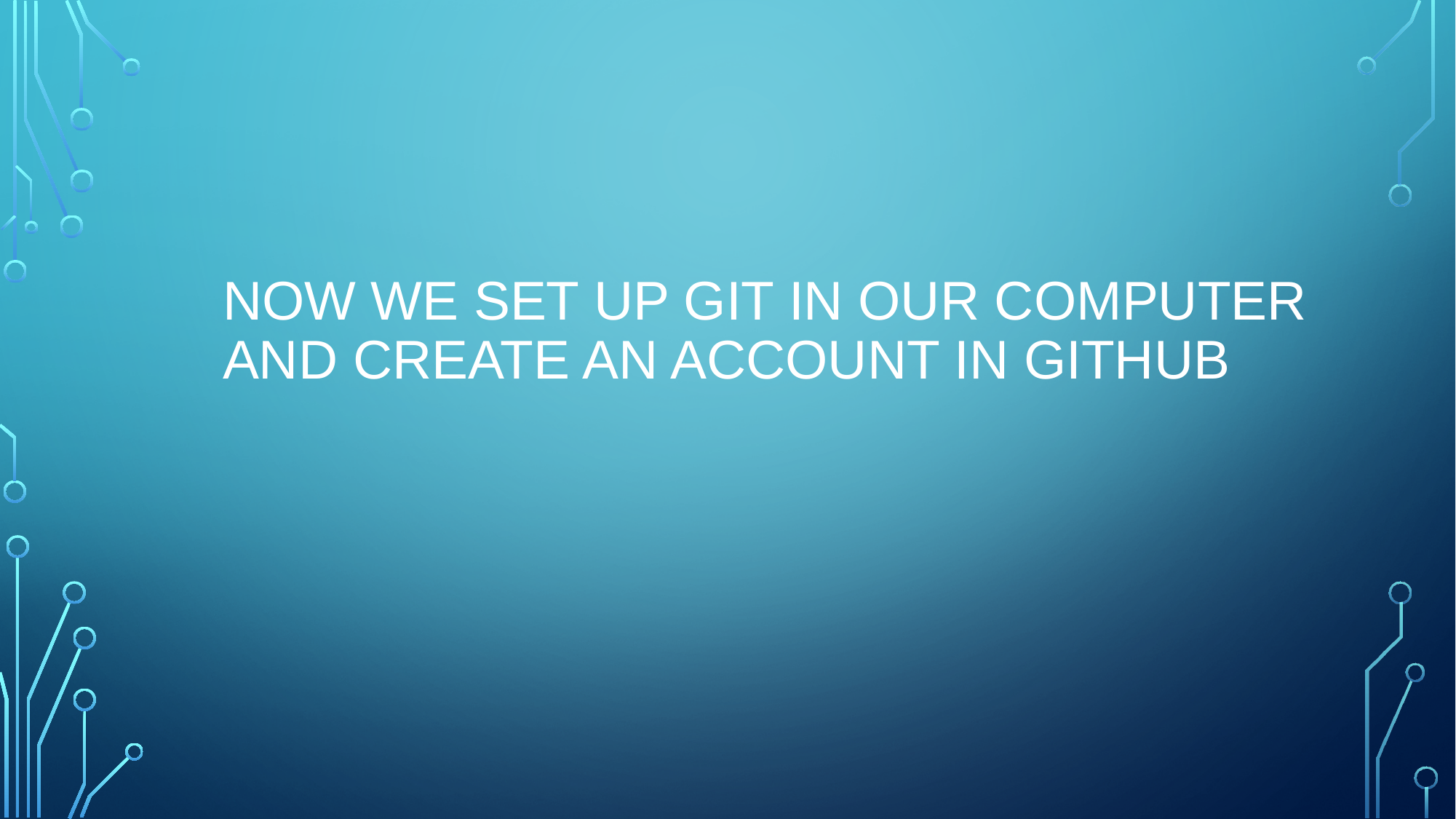

# Now we set up git in our computer and create an account in github